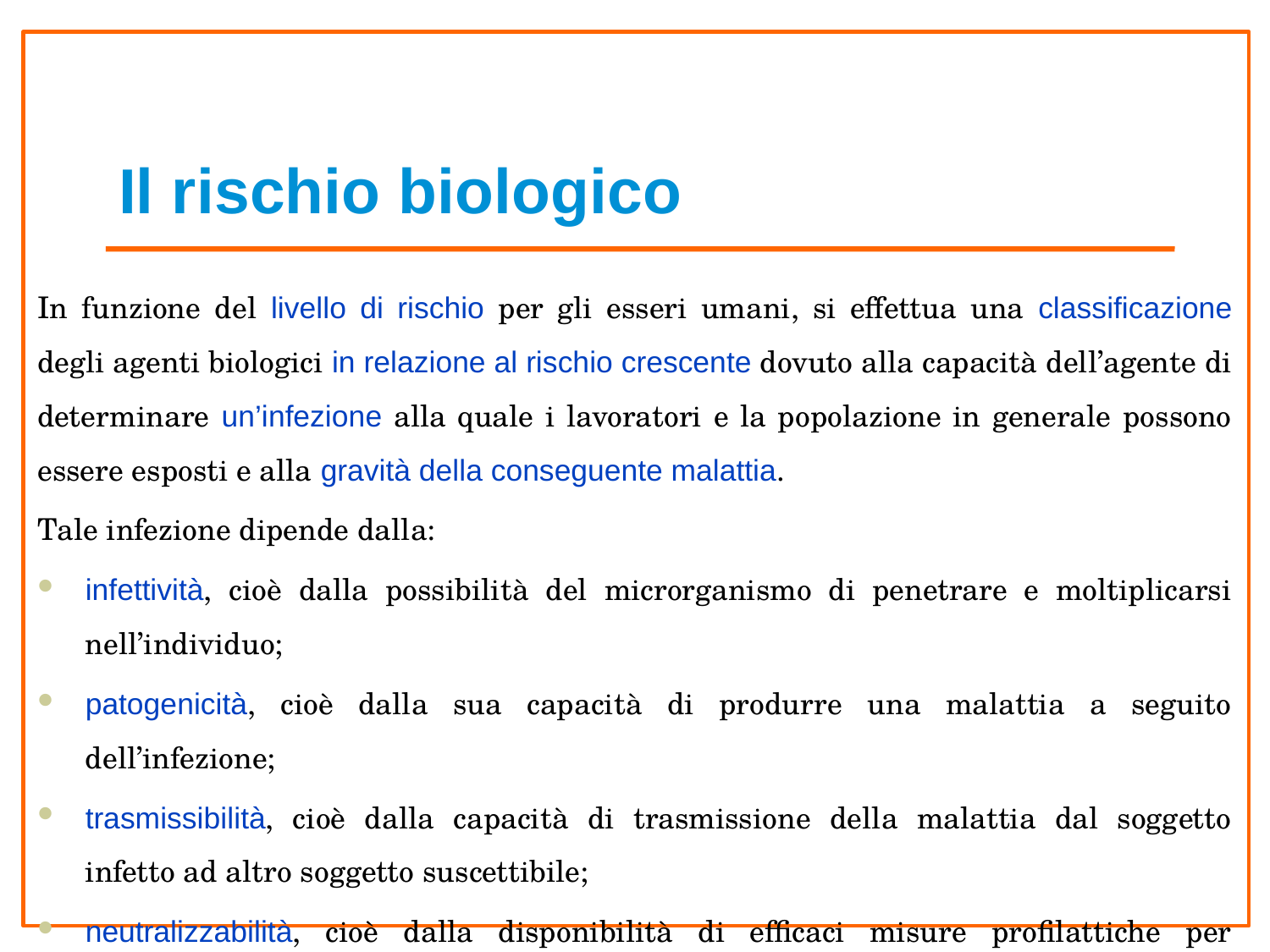

# Il rischio biologico
In funzione del livello di rischio per gli esseri umani, si effettua una classificazione degli agenti biologici in relazione al rischio crescente dovuto alla capacità dell’agente di determinare un’infezione alla quale i lavoratori e la popolazione in generale possono essere esposti e alla gravità della conseguente malattia.
Tale infezione dipende dalla:
infettività, cioè dalla possibilità del microrganismo di penetrare e moltiplicarsi nell’individuo;
patogenicità, cioè dalla sua capacità di produrre una malattia a seguito dell’infezione;
trasmissibilità, cioè dalla capacità di trasmissione della malattia dal soggetto infetto ad altro soggetto suscettibile;
neutralizzabilità, cioè dalla disponibilità di efficaci misure profilattiche per prevenire la malattia o di misure terapeutiche per la sua cura.